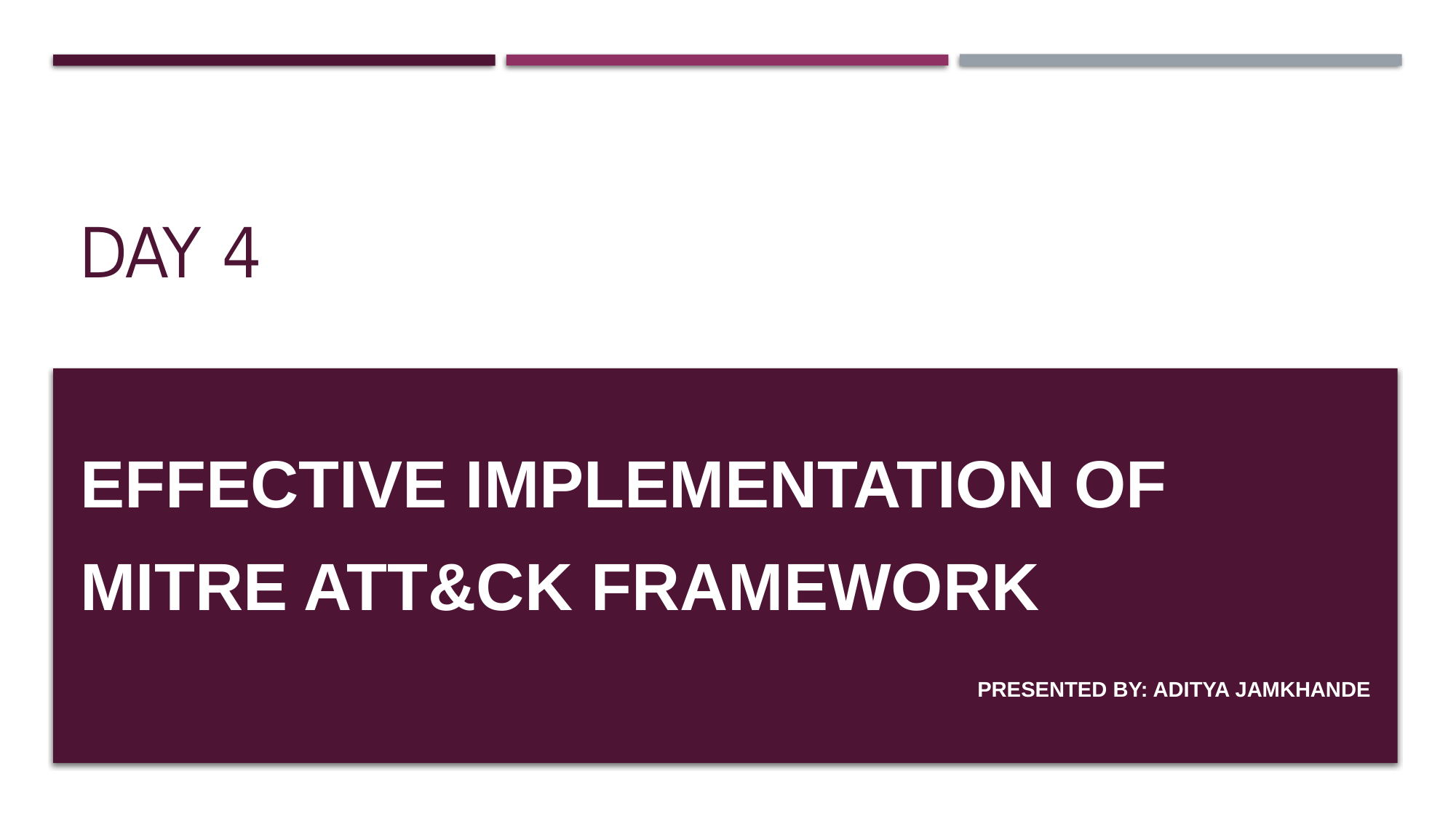

# Day 4
Effective Implementation of
MITRE ATT&CK Framework

Presented by: Aditya Jamkhande